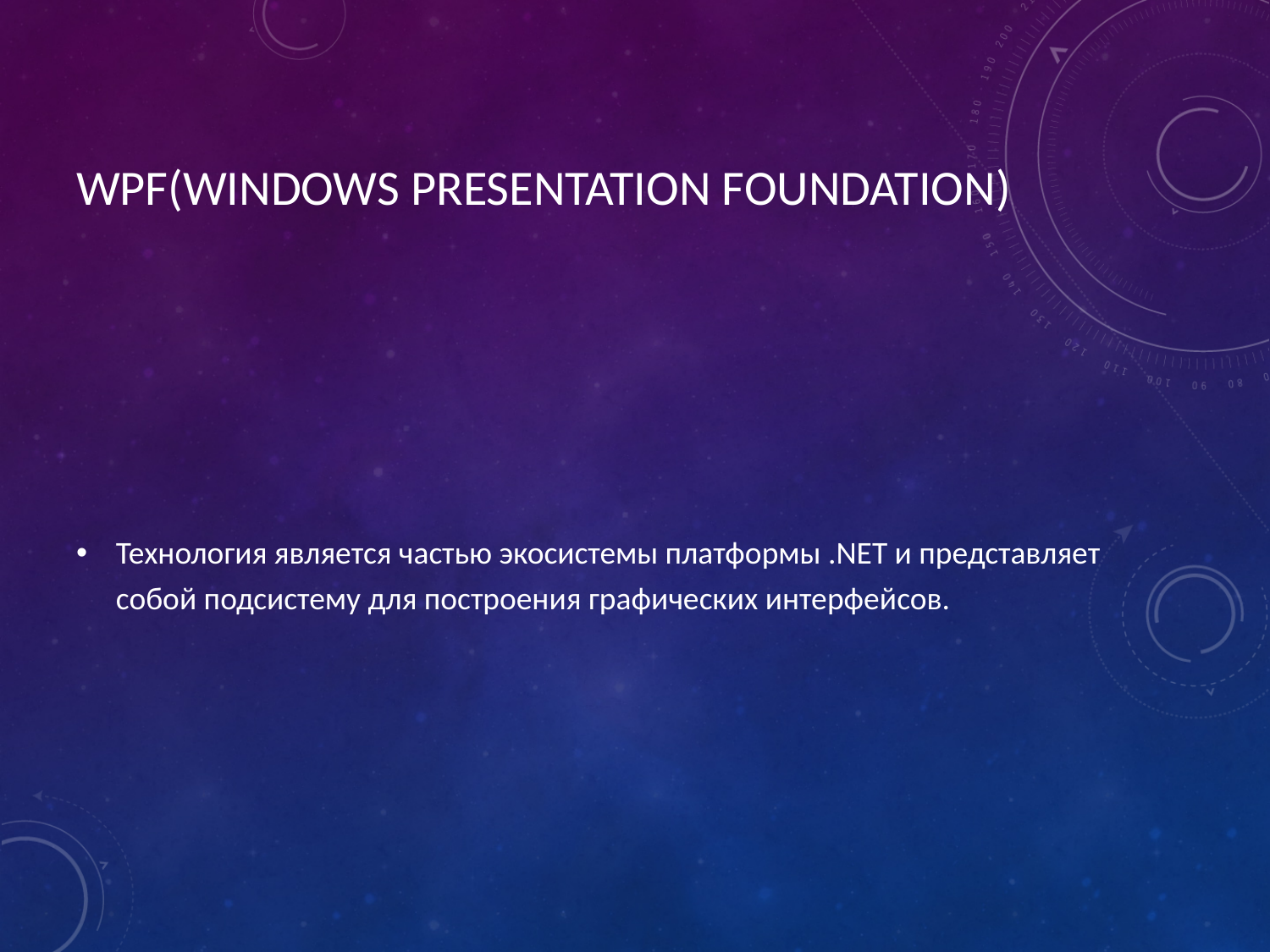

# WPF(Windows Presentation Foundation)
Технология является частью экосистемы платформы .NET и представляет собой подсистему для построения графических интерфейсов.